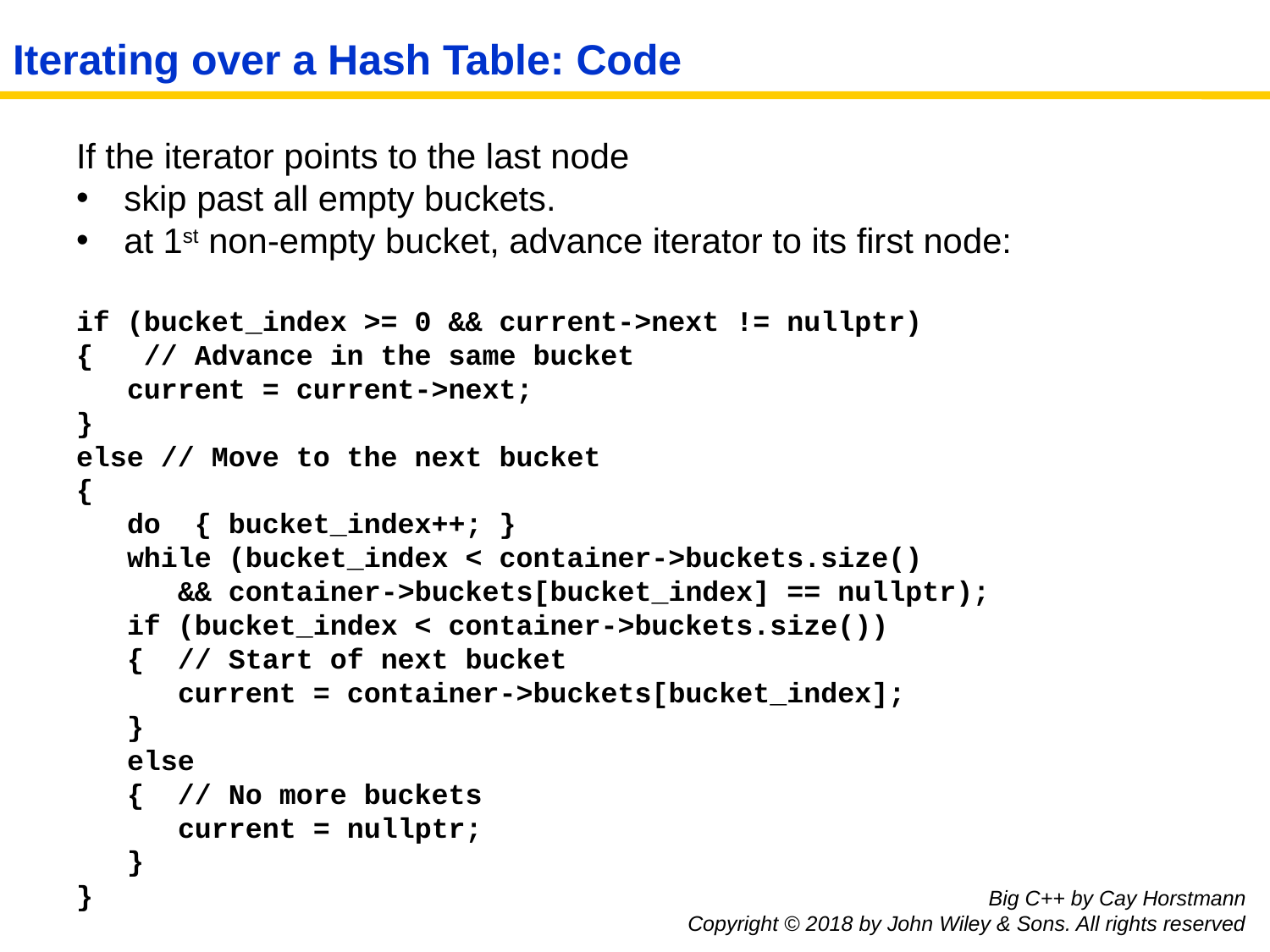

# Iterating over a Hash Table: Code
If the iterator points to the last node
skip past all empty buckets.
at 1st non-empty bucket, advance iterator to its first node:

if (bucket_index >= 0 && current->next != nullptr)
{   // Advance in the same bucket
   current = current->next;
}
else // Move to the next bucket
{
   do  { bucket_index++; }
   while (bucket_index < container->buckets.size()
      && container->buckets[bucket_index] == nullptr);
   if (bucket_index < container->buckets.size())
   {  // Start of next bucket
      current = container->buckets[bucket_index];
   }
   else
   {  // No more buckets
      current = nullptr;
   }
}
Big C++ by Cay Horstmann
Copyright © 2018 by John Wiley & Sons. All rights reserved